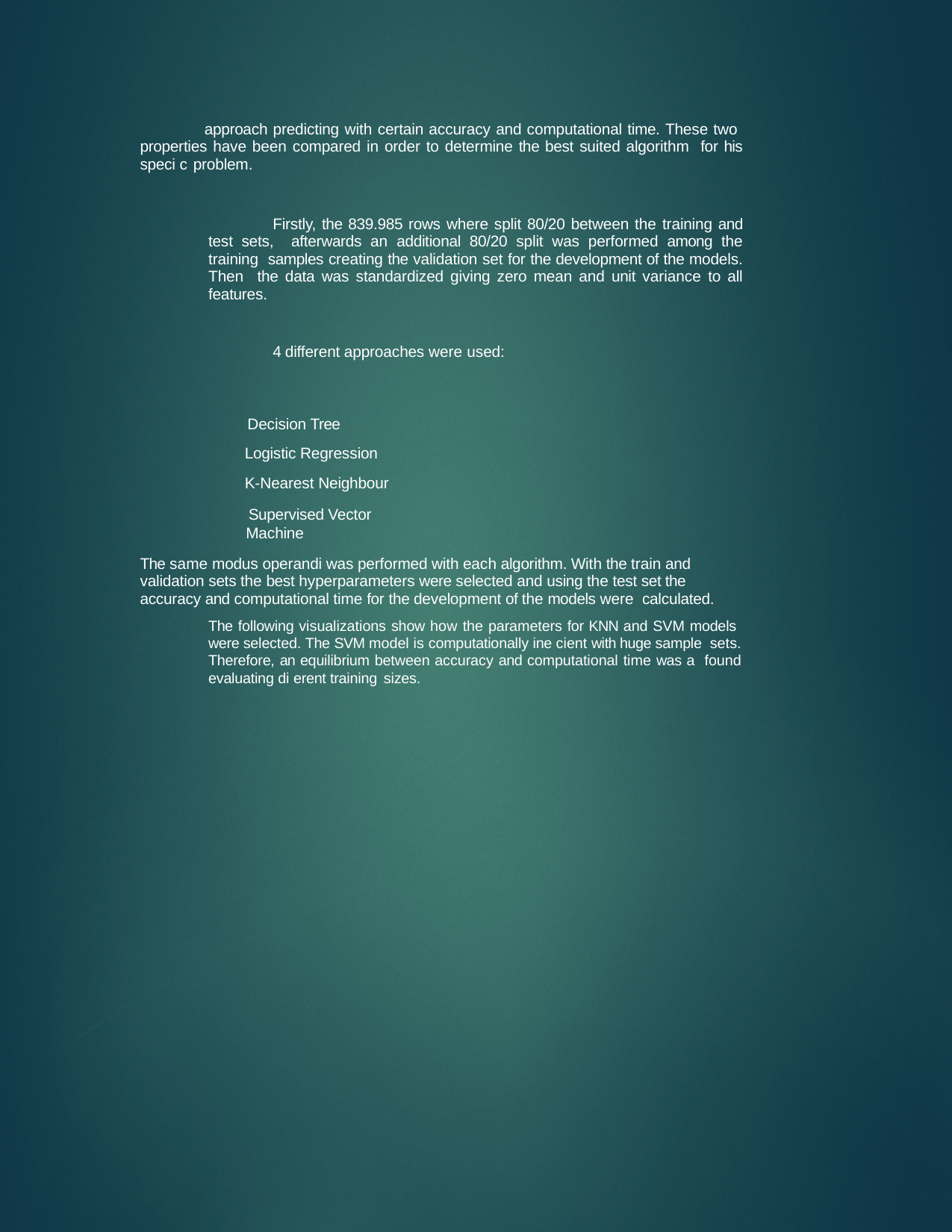

approach predicting with certain accuracy and computational time. These two  properties have been compared in order to determine the best suited algorithm  for his speci c problem.

Firstly, the 839.985 rows where split 80/20 between the training and test sets,  afterwards an additional 80/20 split was performed among the training  samples creating the validation set for the development of the models. Then  the data was standardized giving zero mean and unit variance to all features.

4 different approaches were used:

Decision Tree  Logistic Regression  K-Nearest Neighbour
Supervised Vector Machine
The same modus operandi was performed with each algorithm. With the train and  validation sets the best hyperparameters were selected and using the test set the  accuracy and computational time for the development of the models were  calculated.
The following visualizations show how the parameters for KNN and SVM models  were selected. The SVM model is computationally ine cient with huge sample  sets. Therefore, an equilibrium between accuracy and computational time was a  found evaluating di erent training sizes.